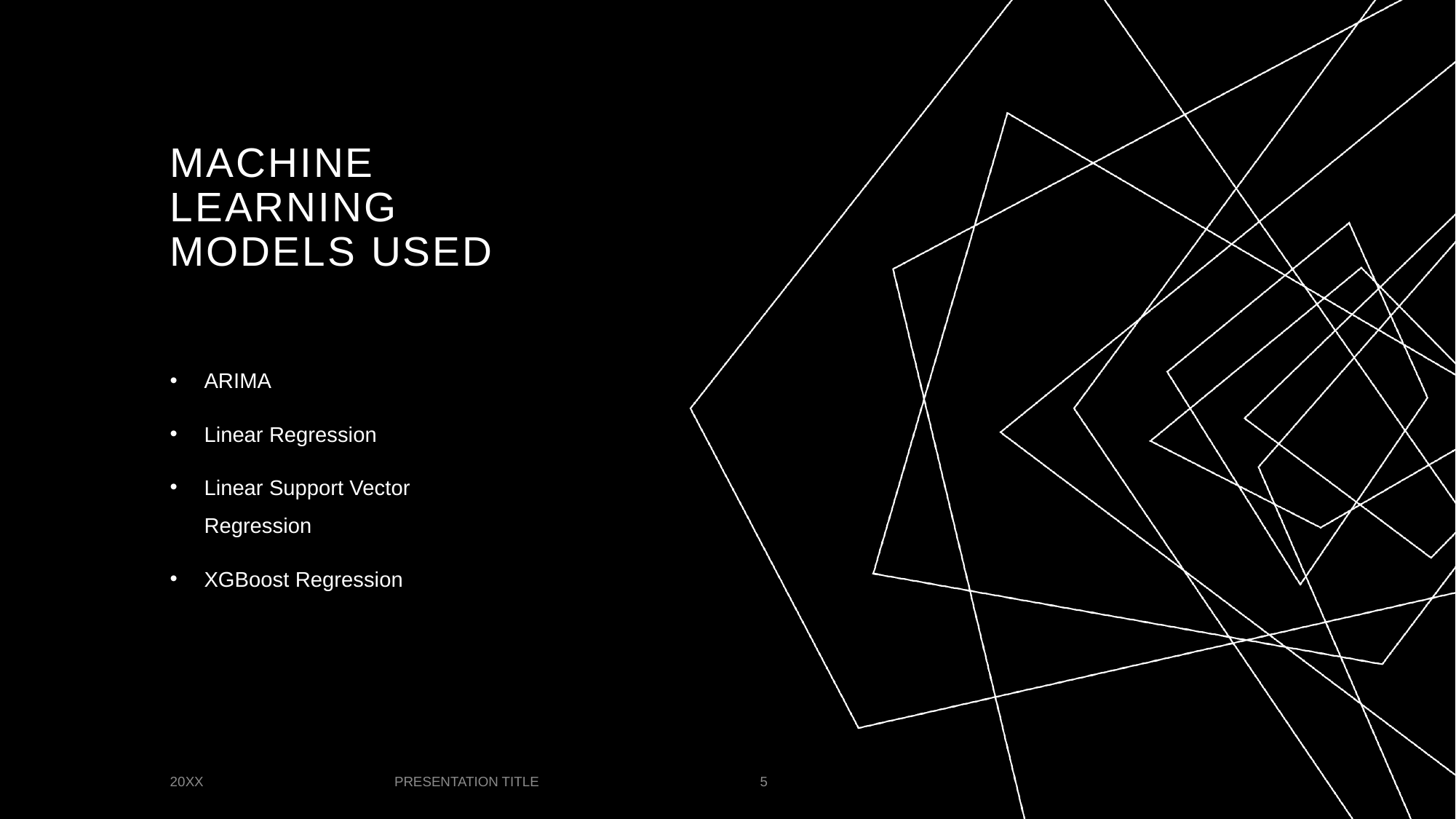

# Machine learning models used
ARIMA
Linear Regression
Linear Support Vector Regression
XGBoost Regression
PRESENTATION TITLE
20XX
5